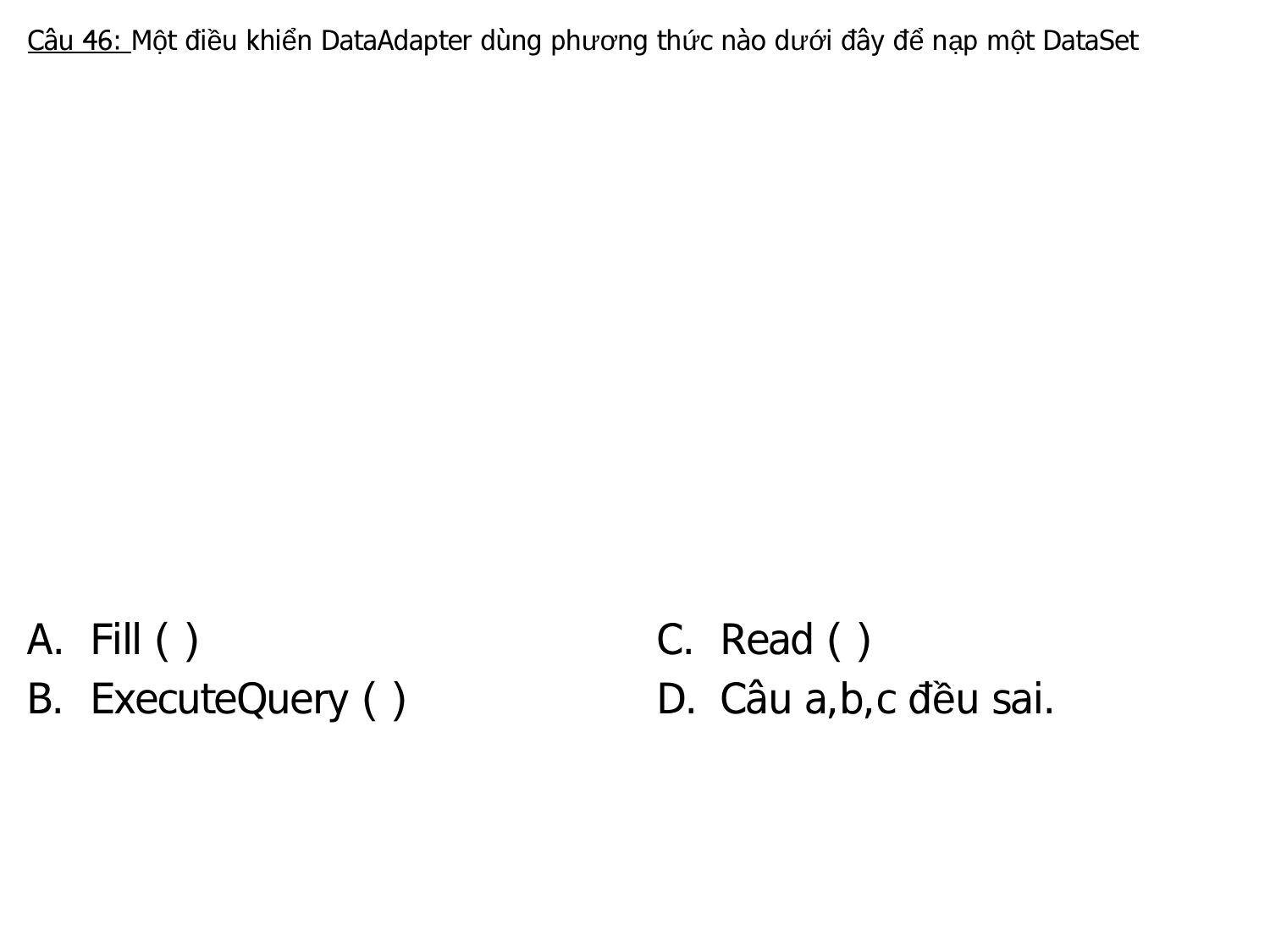

# Câu 46: Một điều khiển DataAdapter dùng phương thức nào dưới đây để nạp một DataSet

Read ( )
Câu a,b,c đều sai.
Fill ( )
ExecuteQuery ( )